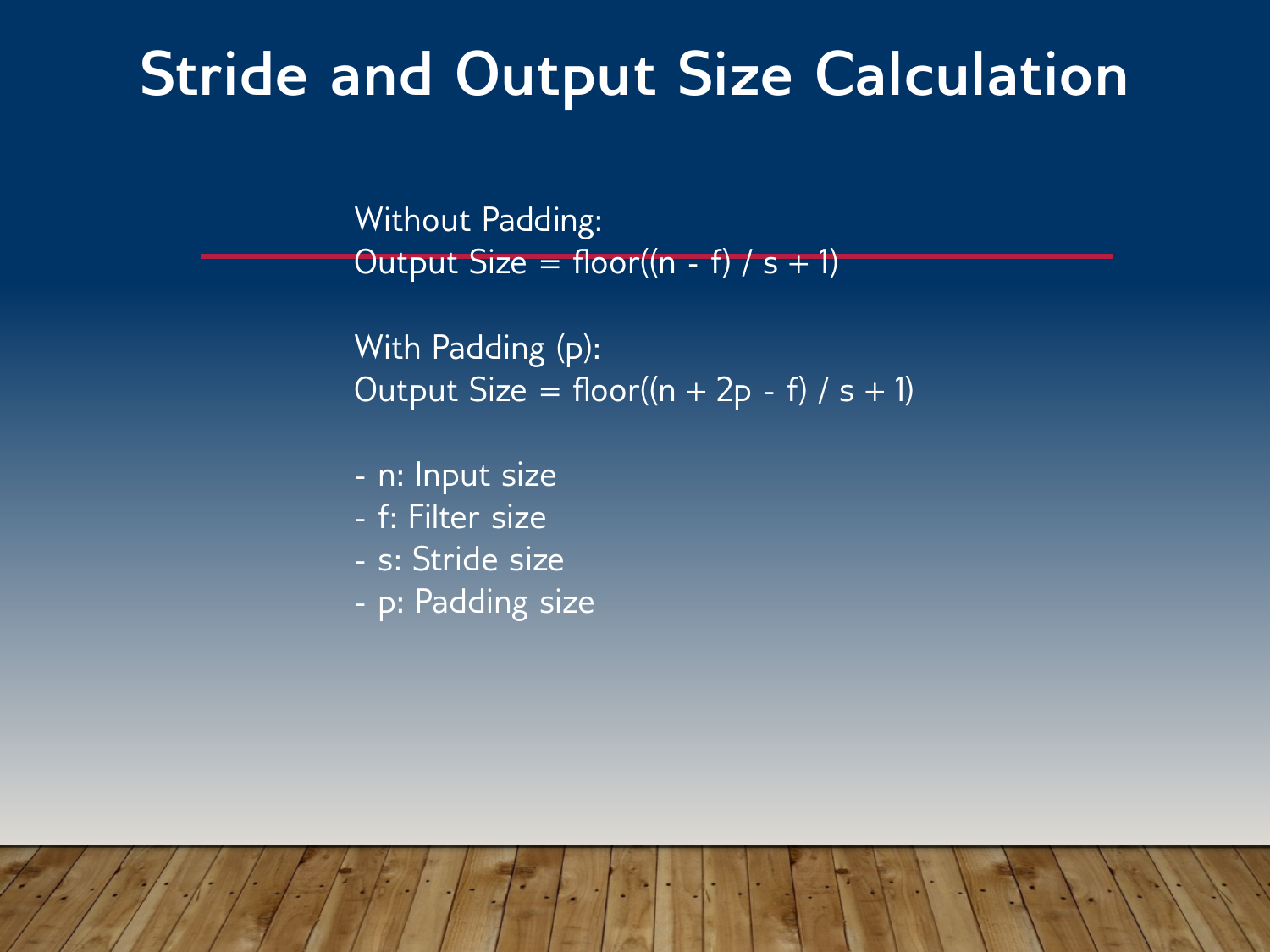

Stride and Output Size Calculation
#
Without Padding:
Output Size = floor((n - f) / s + 1)

With Padding (p):
Output Size = floor((n + 2p - f) / s + 1)

- n: Input size
- f: Filter size
- s: Stride size
- p: Padding size